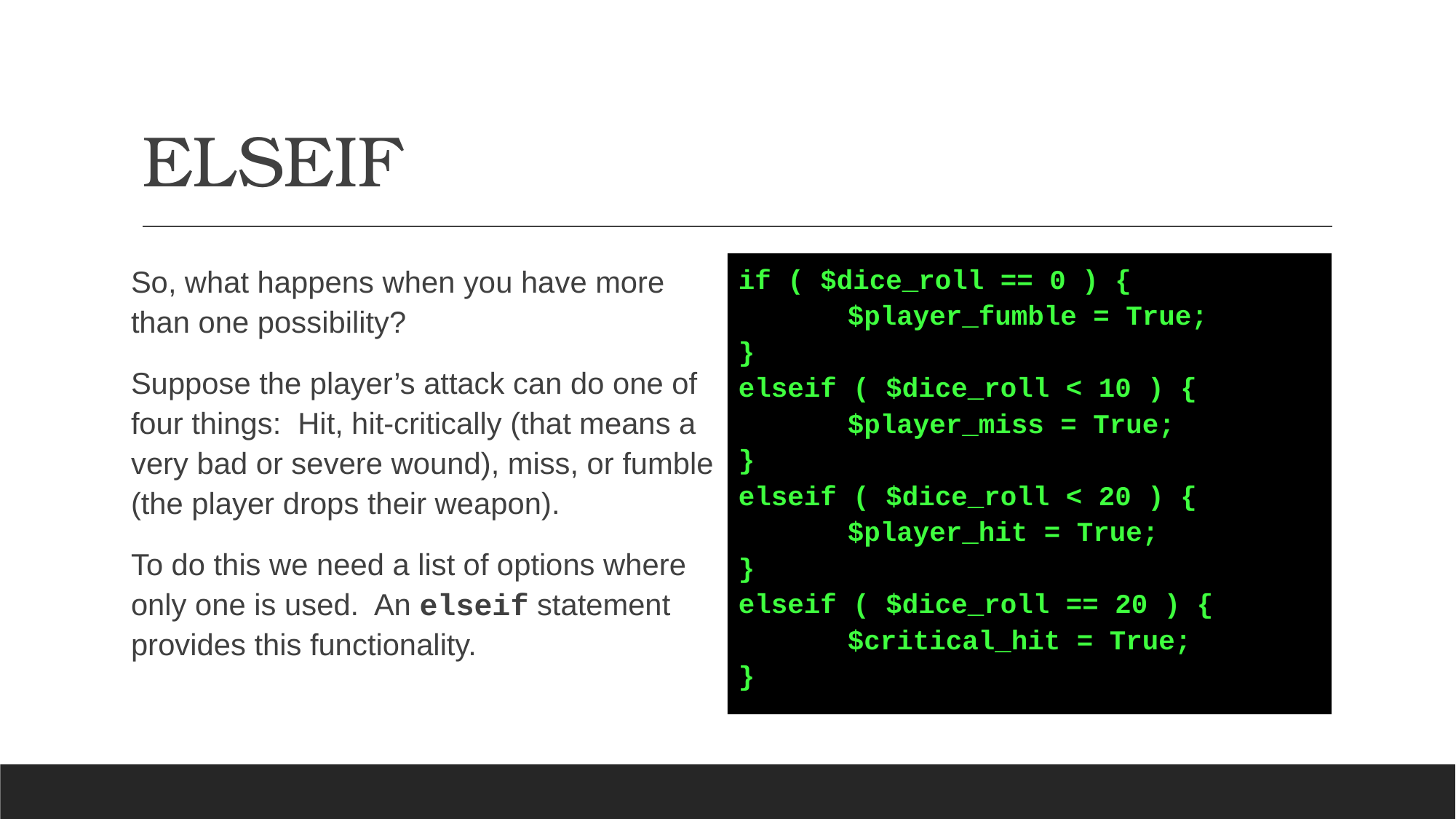

# ELSEIF
So, what happens when you have more than one possibility?
Suppose the player’s attack can do one of four things:  Hit, hit-critically (that means a very bad or severe wound), miss, or fumble (the player drops their weapon).
To do this we need a list of options where only one is used.  An elseif statement provides this functionality.
if ( $dice_roll == 0 ) {
	$player_fumble = True;
}
elseif ( $dice_roll < 10 ) {
	$player_miss = True;
}
elseif ( $dice_roll < 20 ) {
	$player_hit = True;
}
elseif ( $dice_roll == 20 ) {
	$critical_hit = True;
}